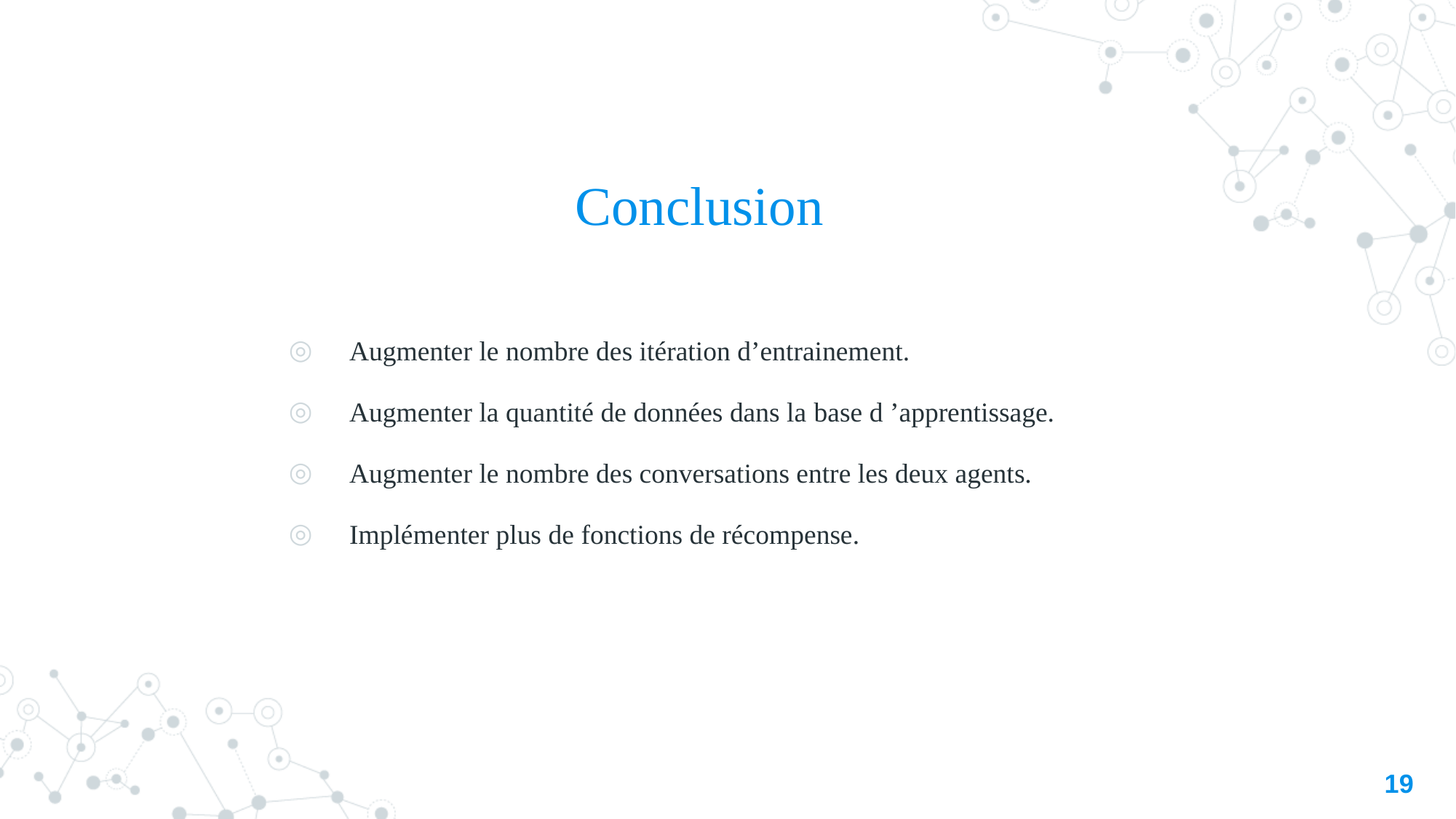

# Conclusion
Augmenter le nombre des itération d’entrainement.
Augmenter la quantité de données dans la base d ’apprentissage.
Augmenter le nombre des conversations entre les deux agents.
Implémenter plus de fonctions de récompense.
19